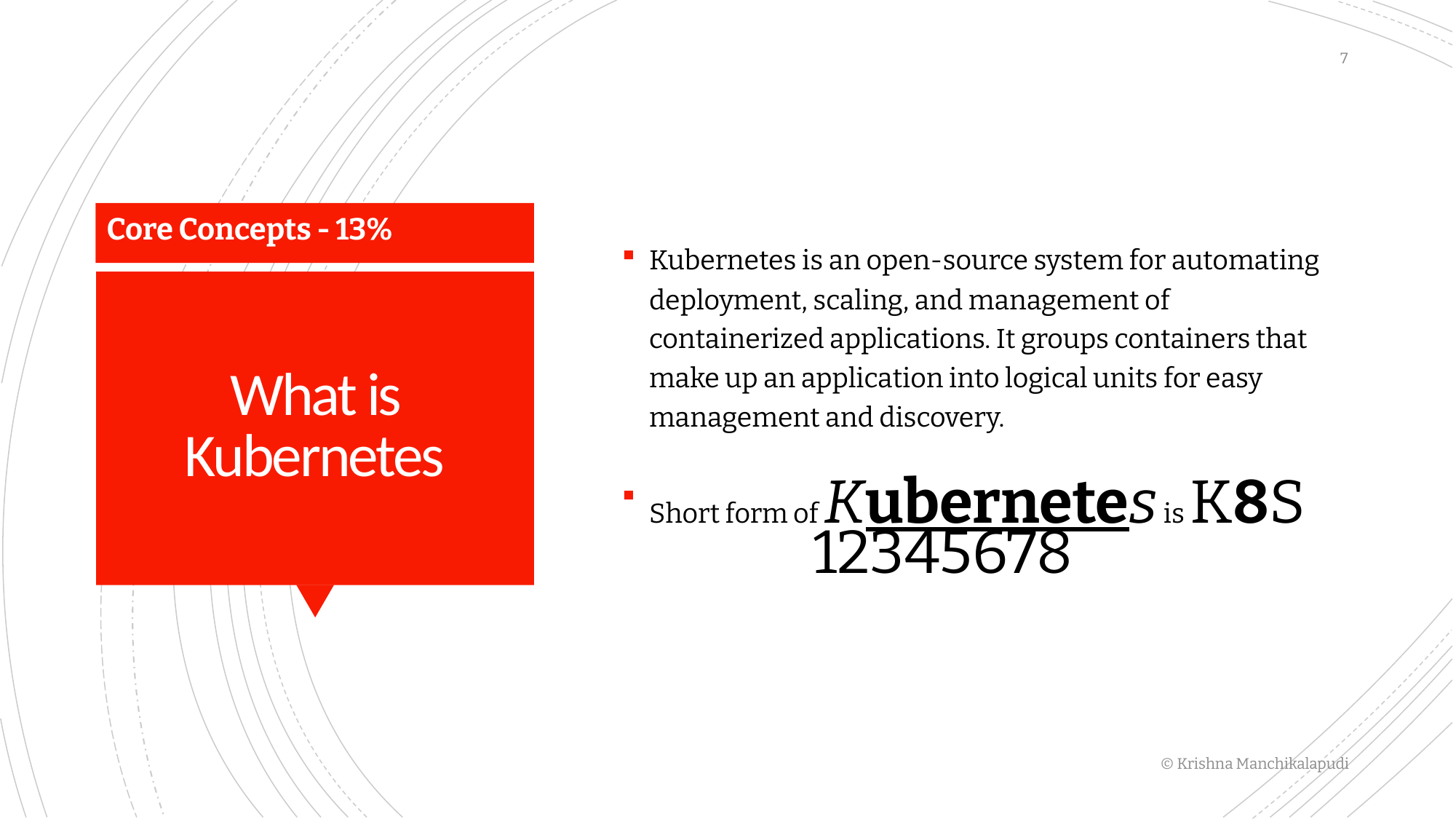

7
Kubernetes is an open-source system for automating deployment, scaling, and management of containerized applications. It groups containers that make up an application into logical units for easy management and discovery.
Short form of Kubernetes is K8S
                                   12345678
Core Concepts - 13%
# What is Kubernetes
© Krishna Manchikalapudi